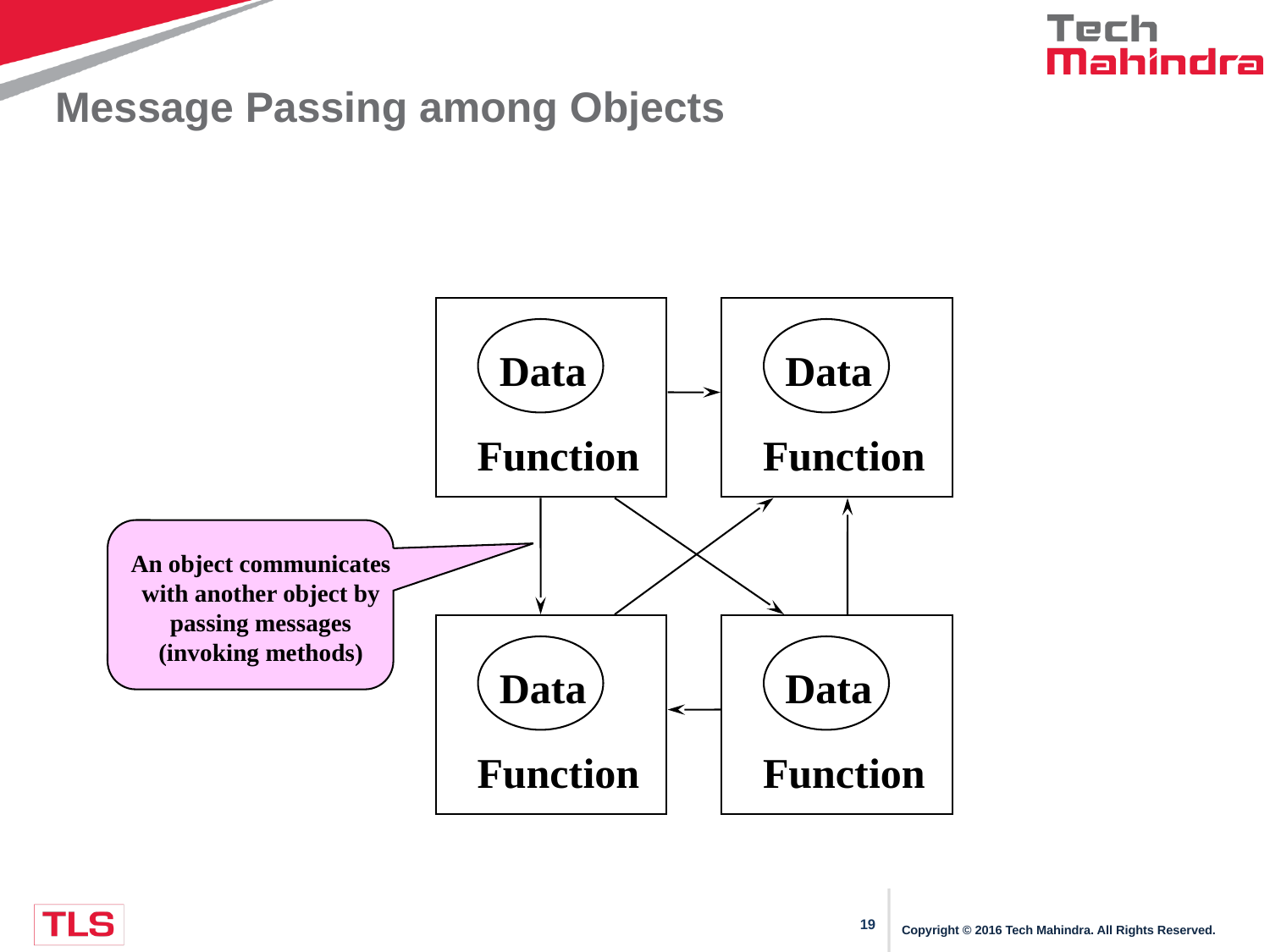

# Message Passing among Objects

Data
Function

Data
Function

An object communicates with another object by passing messages (invoking methods)

Data
Function

Data
Function

Copyright © 2016 Tech Mahindra. All Rights Reserved.